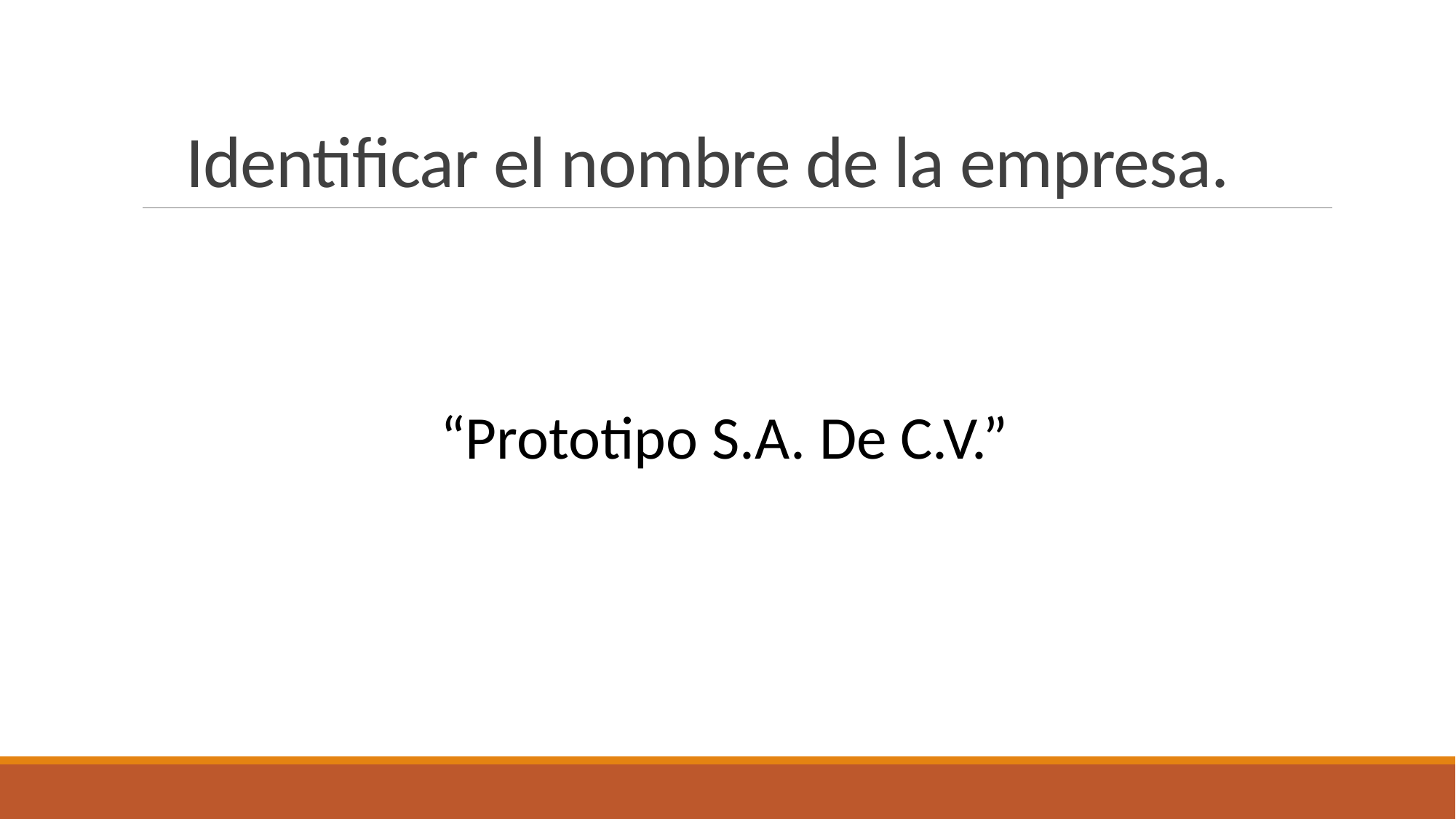

# Identificar el nombre de la empresa.

“Prototipo S.A. De C.V.”